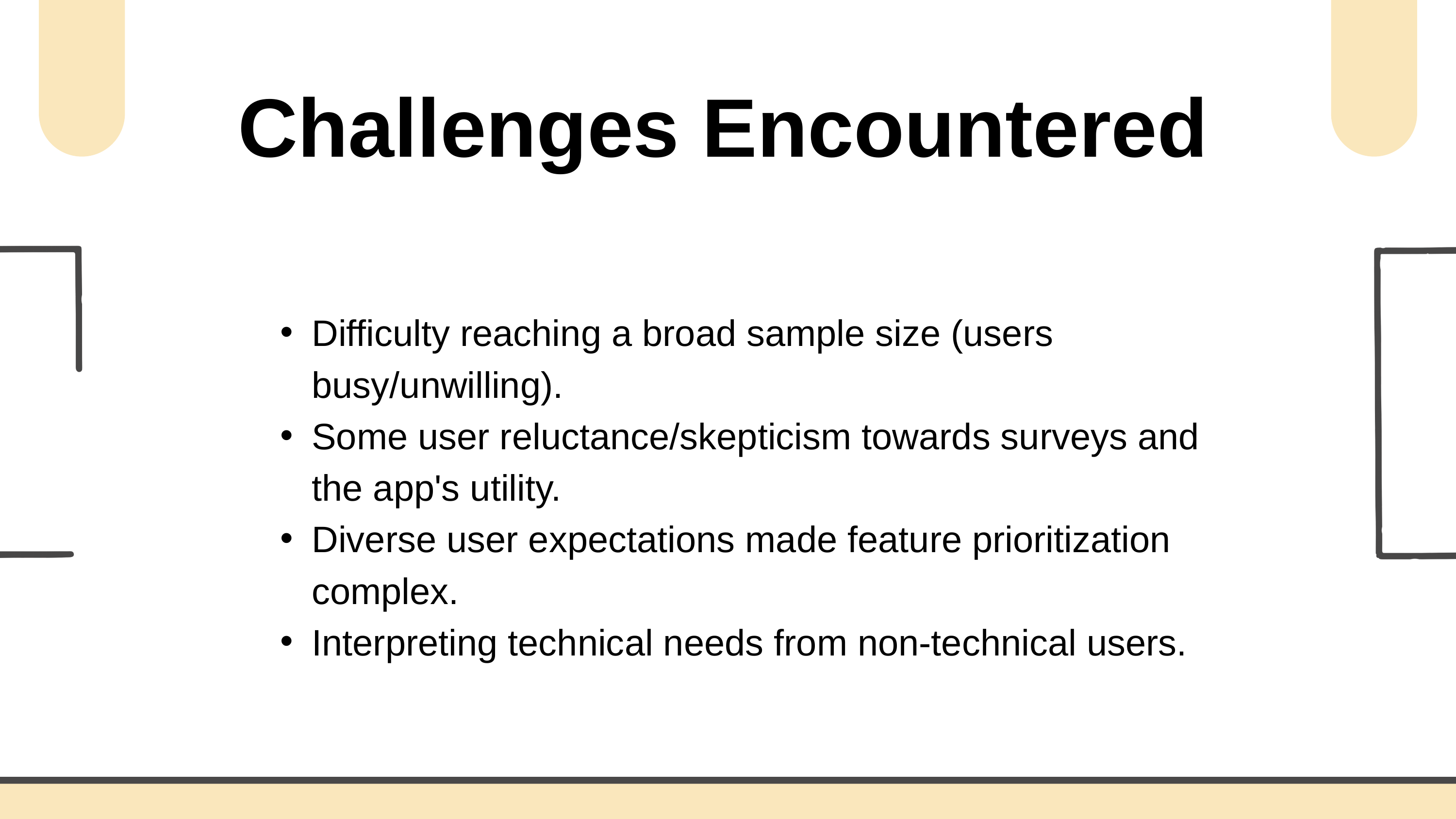

Challenges Encountered

Difficulty reaching a broad sample size (users busy/unwilling).
Some user reluctance/skepticism towards surveys and the app's utility.
Diverse user expectations made feature prioritization complex.
Interpreting technical needs from non-technical users.